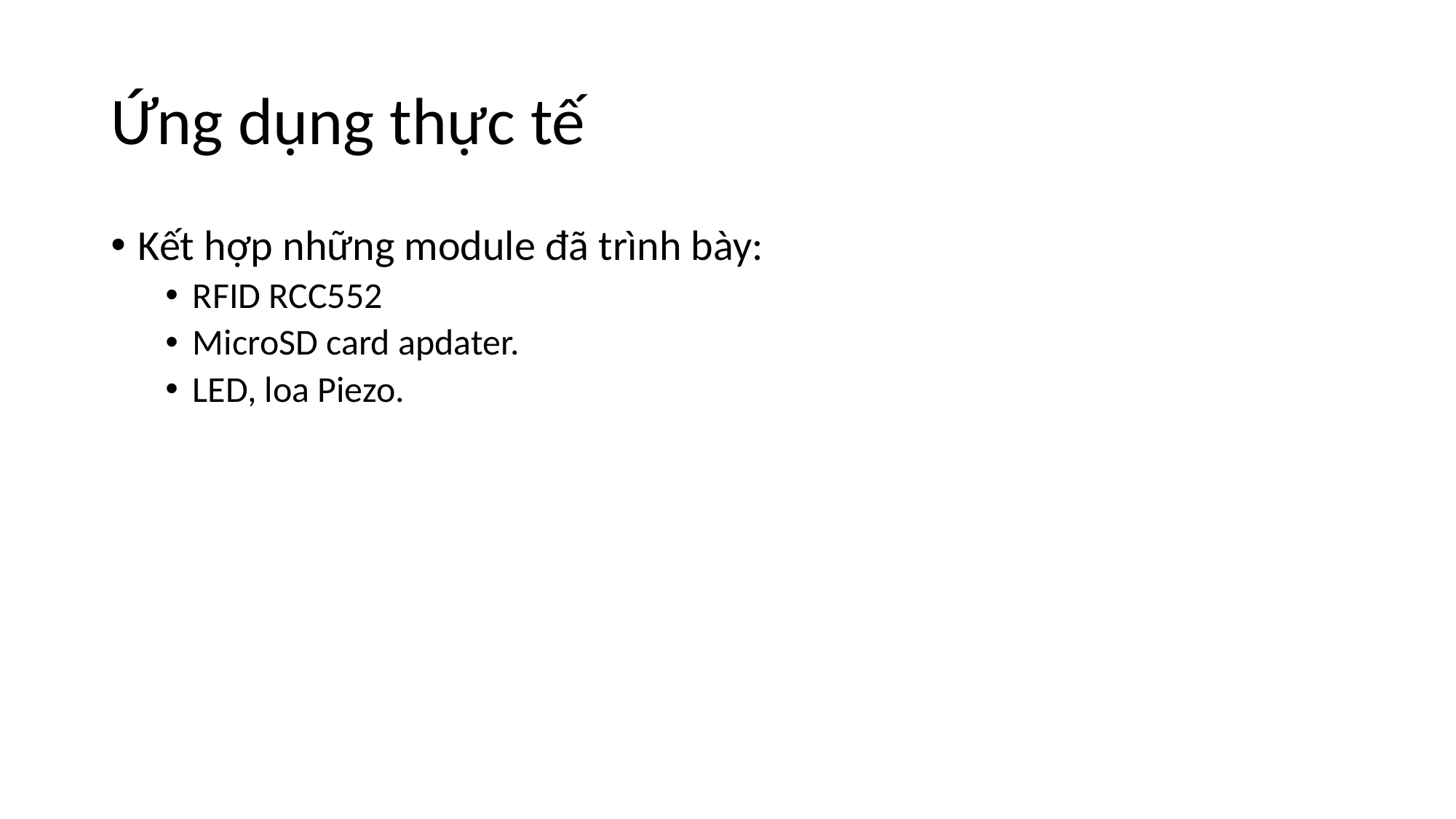

# Ứng dụng thực tế
Kết hợp những module đã trình bày:
RFID RCC552
MicroSD card apdater.
LED, loa Piezo.